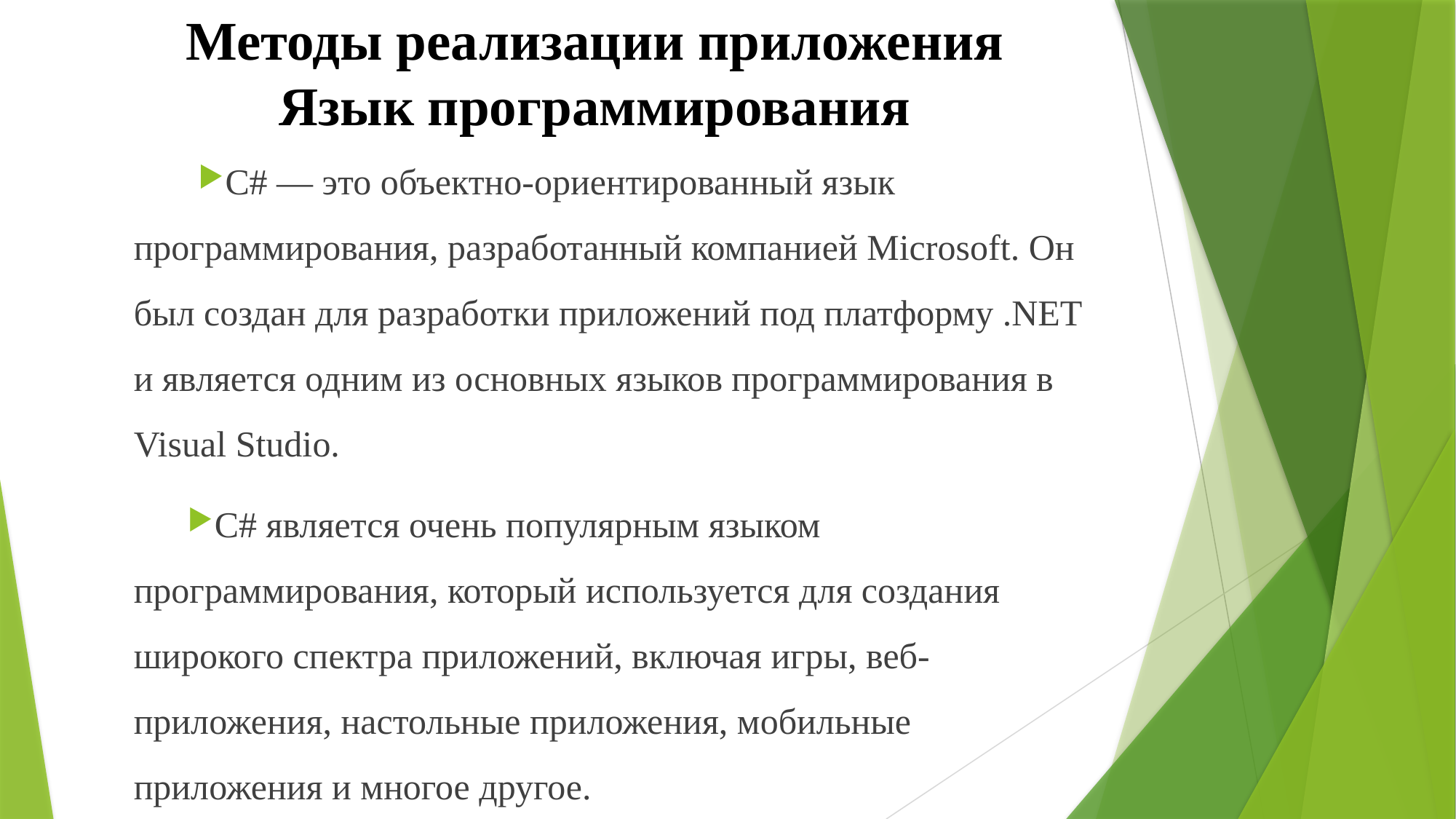

# Методы реализации приложения Язык программирования
C# — это объектно-ориентированный язык программирования, разработанный компанией Microsoft. Он был создан для разработки приложений под платформу .NET и является одним из основных языков программирования в Visual Studio.
C# является очень популярным языком программирования, который используется для создания широкого спектра приложений, включая игры, веб-приложения, настольные приложения, мобильные приложения и многое другое.